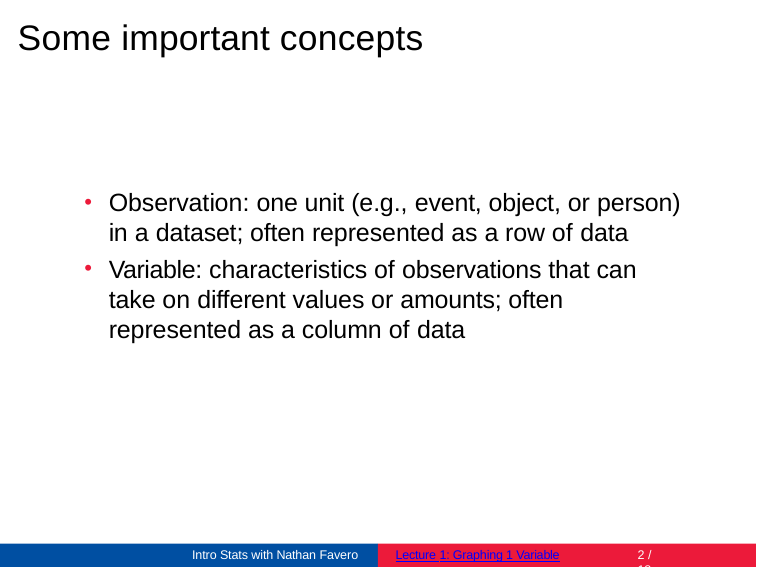

# Some important concepts
Observation: one unit (e.g., event, object, or person)  in a dataset; often represented as a row of data
Variable: characteristics of observations that can  take on different values or amounts; often  represented as a column of data

Intro Stats with Nathan Favero
Lecture 1: Graphing 1 Variable
2 / 18